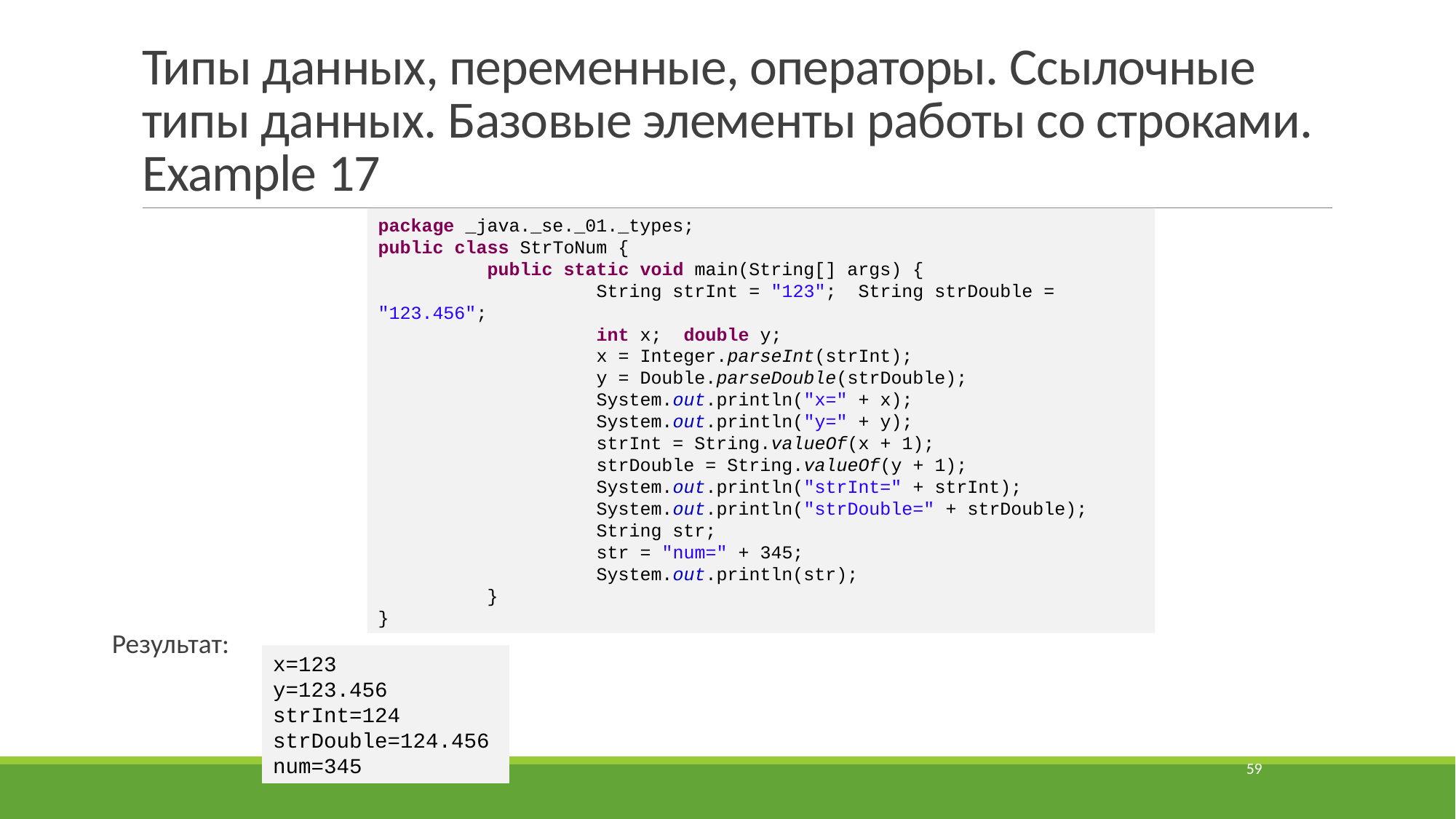

# Типы данных, переменные, операторы. Ссылочные типы данных. Базовые элементы работы со строками. Example 17
package _java._se._01._types;
public class StrToNum {
	public static void main(String[] args) {
		String strInt = "123";  String strDouble = "123.456";
		int x;  double y;
		x = Integer.parseInt(strInt);
		y = Double.parseDouble(strDouble);
		System.out.println("x=" + x);
		System.out.println("y=" + y);
		strInt = String.valueOf(x + 1);
		strDouble = String.valueOf(y + 1);
		System.out.println("strInt=" + strInt);
		System.out.println("strDouble=" + strDouble);
		String str;
		str = "num=" + 345;
		System.out.println(str);
	}
}
Результат:
x=123
y=123.456
strInt=124
strDouble=124.456
num=345
59